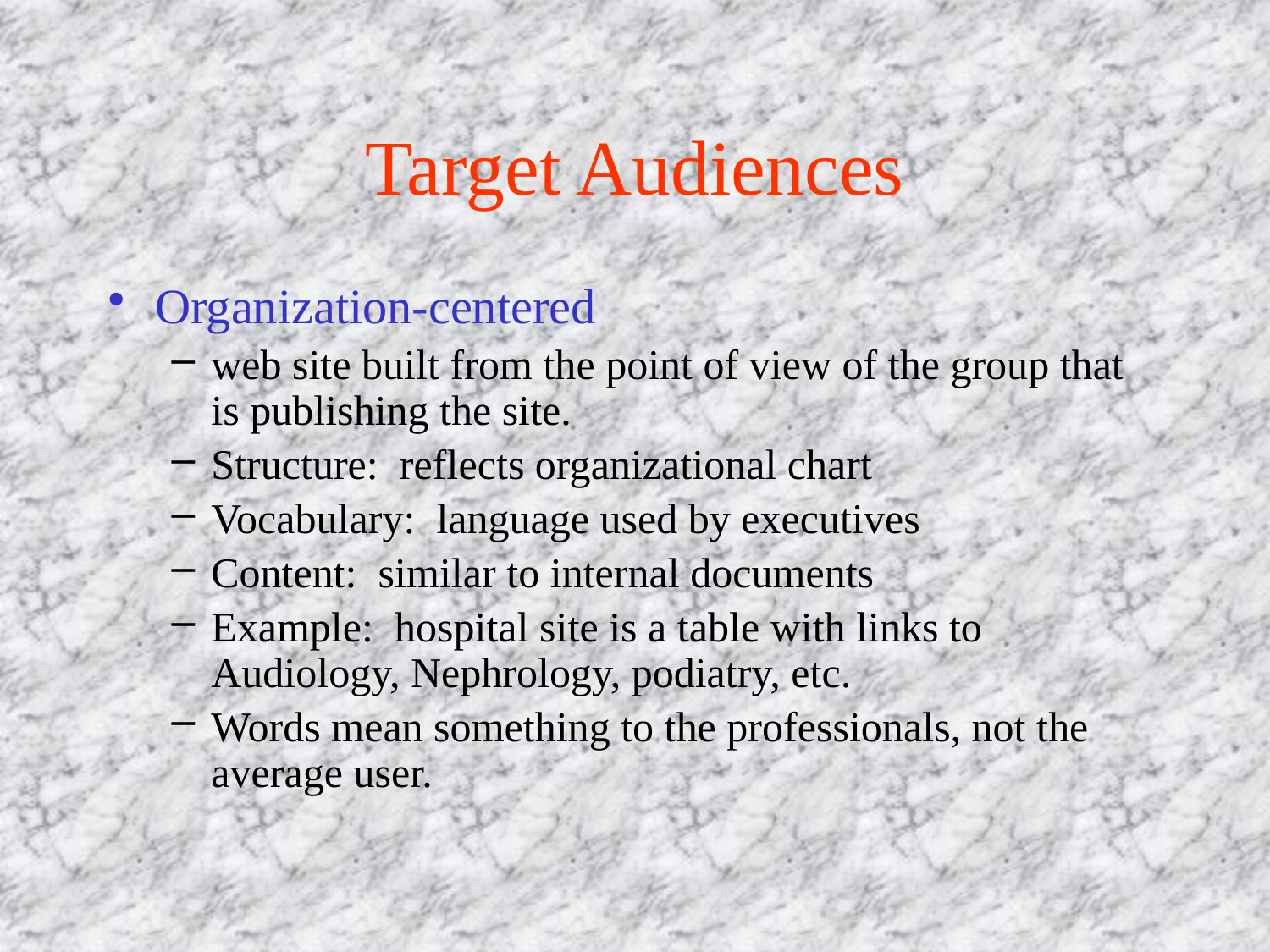

# Target Audiences
Organization-centered
web site built from the point of view of the group that is publishing the site.
Structure:  reflects organizational chart
Vocabulary:  language used by executives
Content:  similar to internal documents
Example:  hospital site is a table with links to Audiology, Nephrology, podiatry, etc.
Words mean something to the professionals, not the average user.